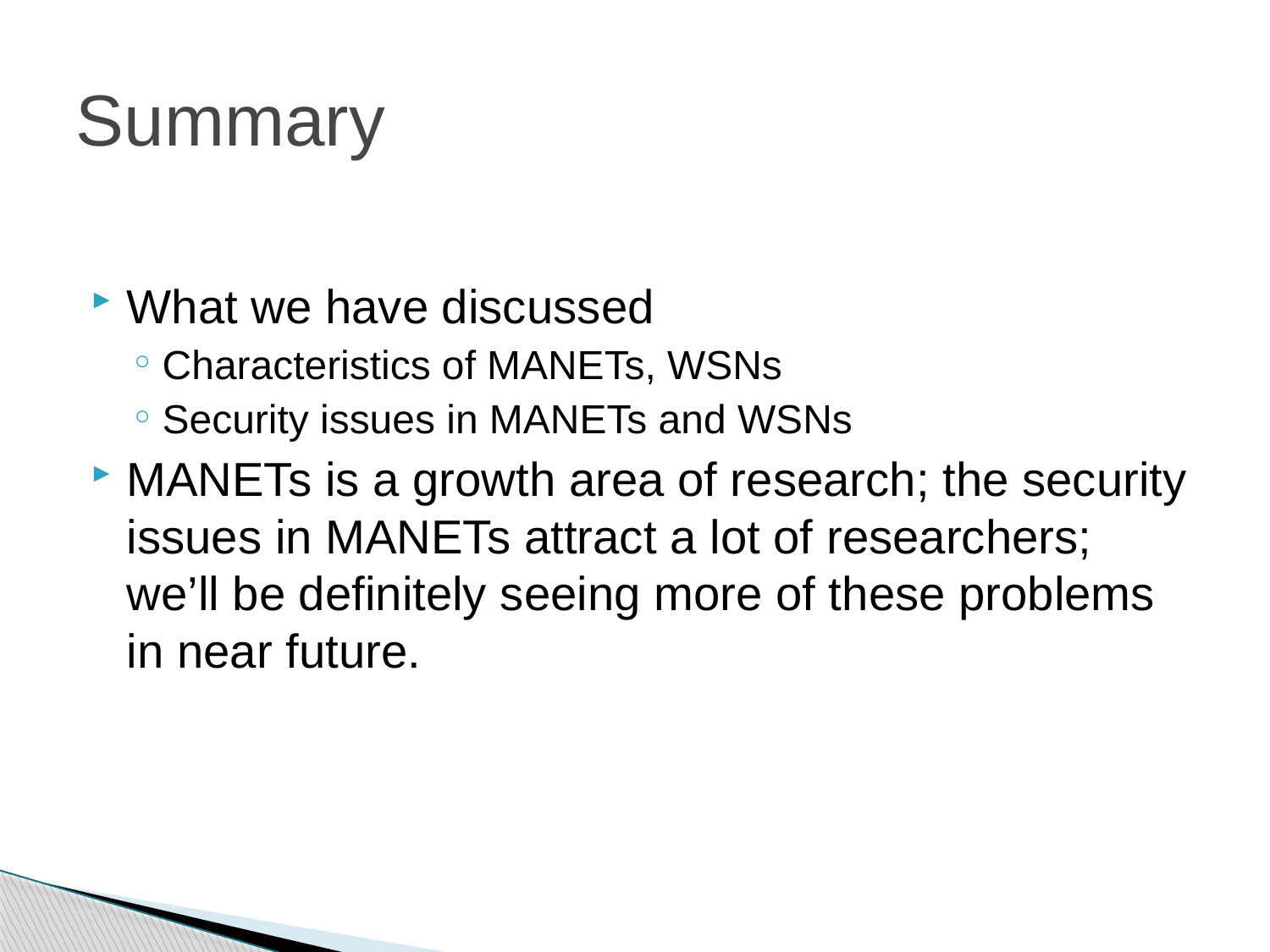

# Summary

What we have discussed
Characteristics of MANETs, WSNs
Security issues in MANETs and WSNs
MANETs is a growth area of research; the security issues in MANETs attract a lot of researchers; we’ll be definitely seeing more of these problems in near future.